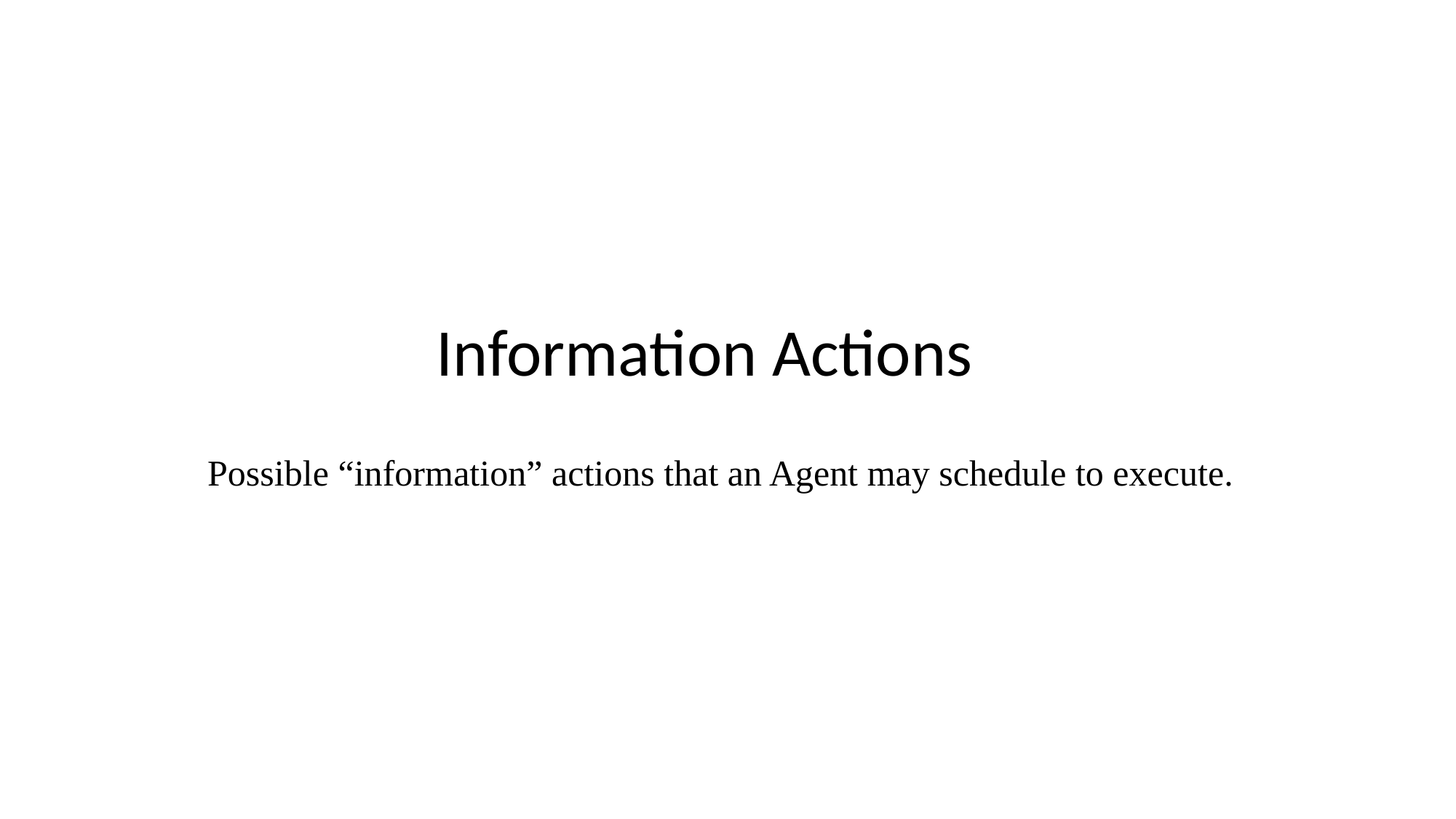

# Information Actions
 Possible “information” actions that an Agent may schedule to execute.